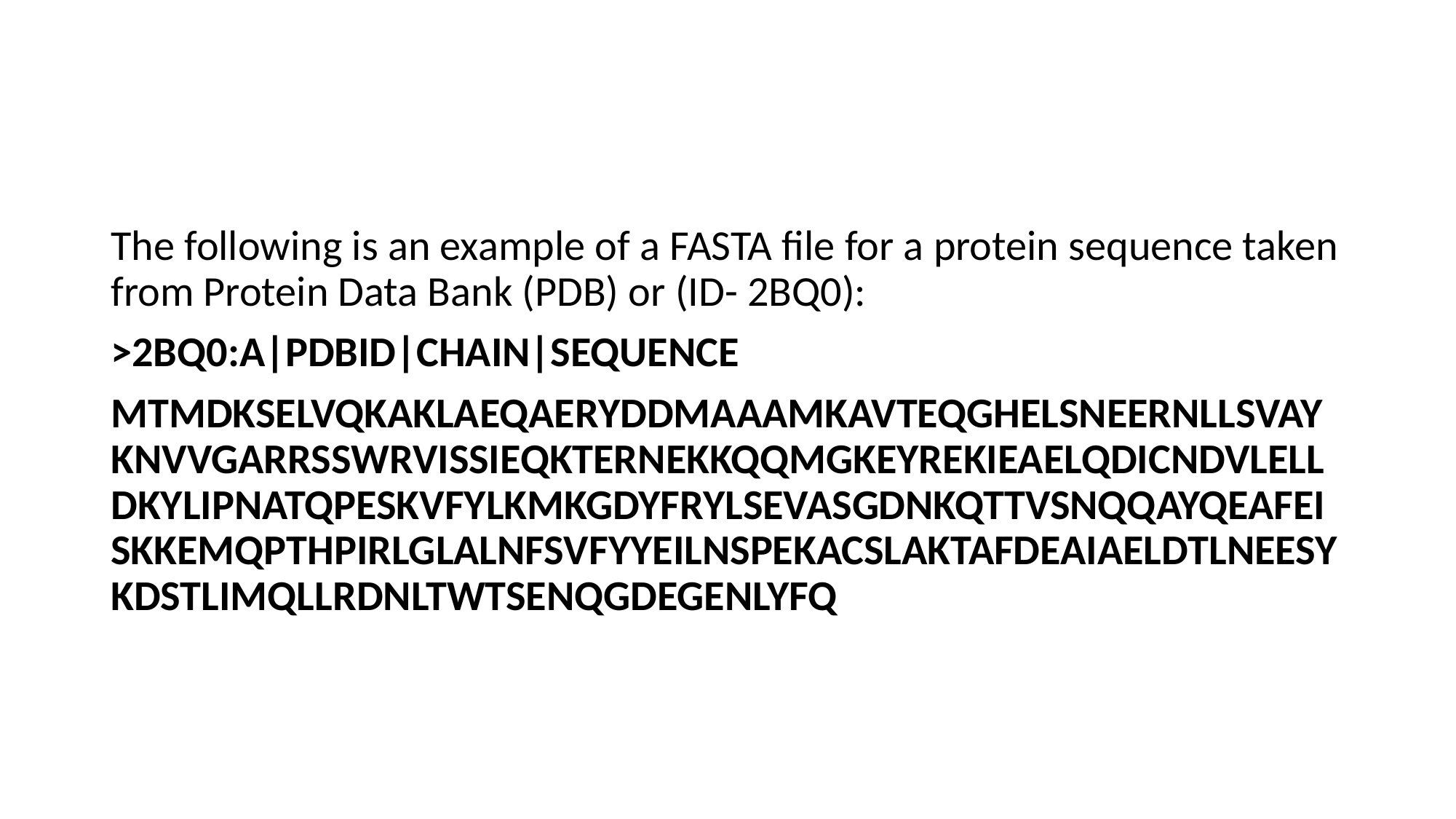

#
The following is an example of a FASTA file for a protein sequence taken from Protein Data Bank (PDB) or (ID- 2BQ0):
>2BQ0:A|PDBID|CHAIN|SEQUENCE
MTMDKSELVQKAKLAEQAERYDDMAAAMKAVTEQGHELSNEERNLLSVAYKNVVGARRSSWRVISSIEQKTERNEKKQQMGKEYREKIEAELQDICNDVLELLDKYLIPNATQPESKVFYLKMKGDYFRYLSEVASGDNKQTTVSNQQAYQEAFEISKKEMQPTHPIRLGLALNFSVFYYEILNSPEKACSLAKTAFDEAIAELDTLNEESYKDSTLIMQLLRDNLTWTSENQGDEGENLYFQ